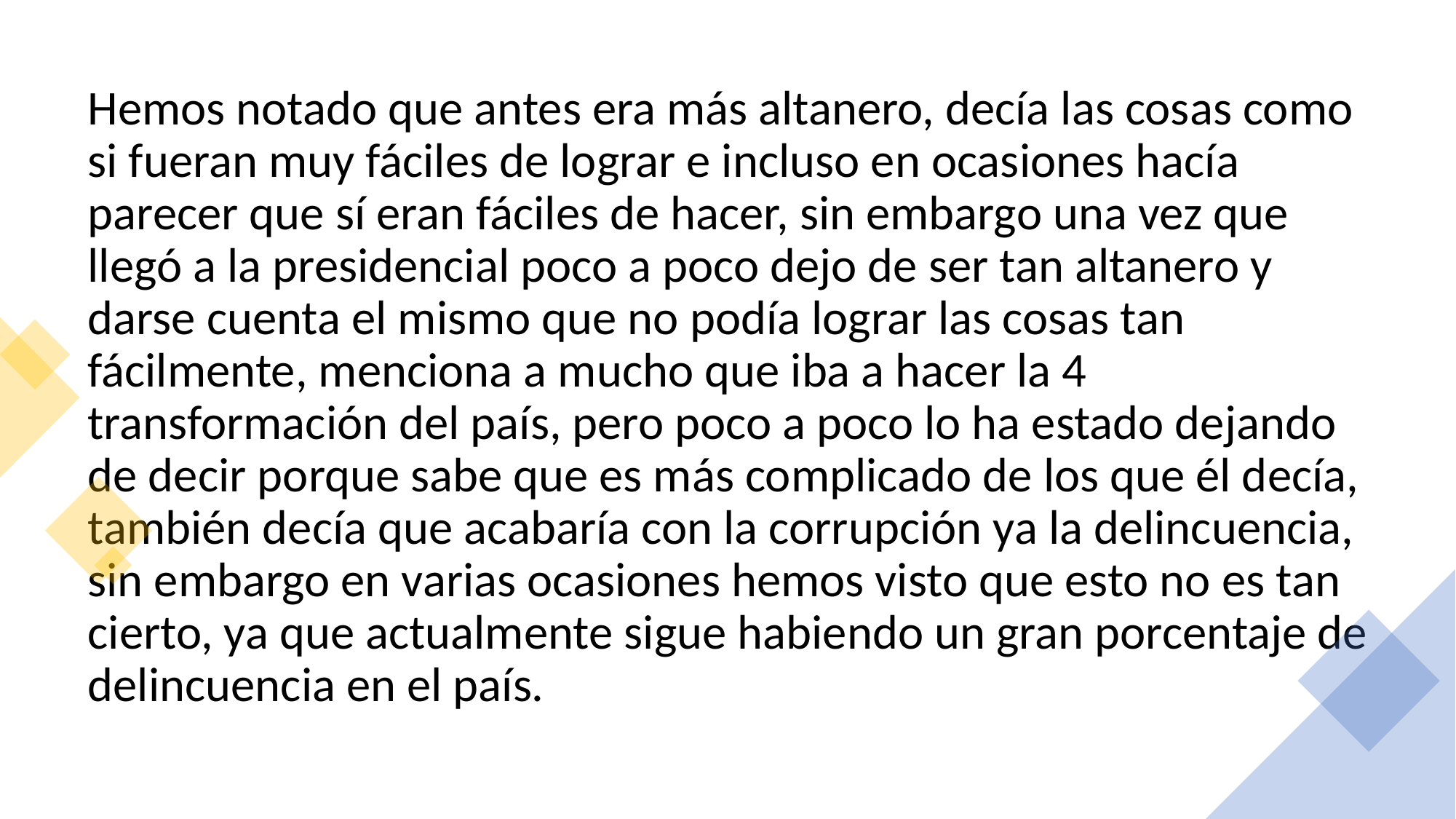

# Hemos notado que antes era más altanero, decía las cosas como si fueran muy fáciles de lograr e incluso en ocasiones hacía parecer que sí eran fáciles de hacer, sin embargo una vez que llegó a la presidencial poco a poco dejo de ser tan altanero y darse cuenta el mismo que no podía lograr las cosas tan fácilmente, menciona a mucho que iba a hacer la 4 transformación del país, pero poco a poco lo ha estado dejando de decir porque sabe que es más complicado de los que él decía, también decía que acabaría con la corrupción ya la delincuencia, sin embargo en varias ocasiones hemos visto que esto no es tan cierto, ya que actualmente sigue habiendo un gran porcentaje de delincuencia en el país.